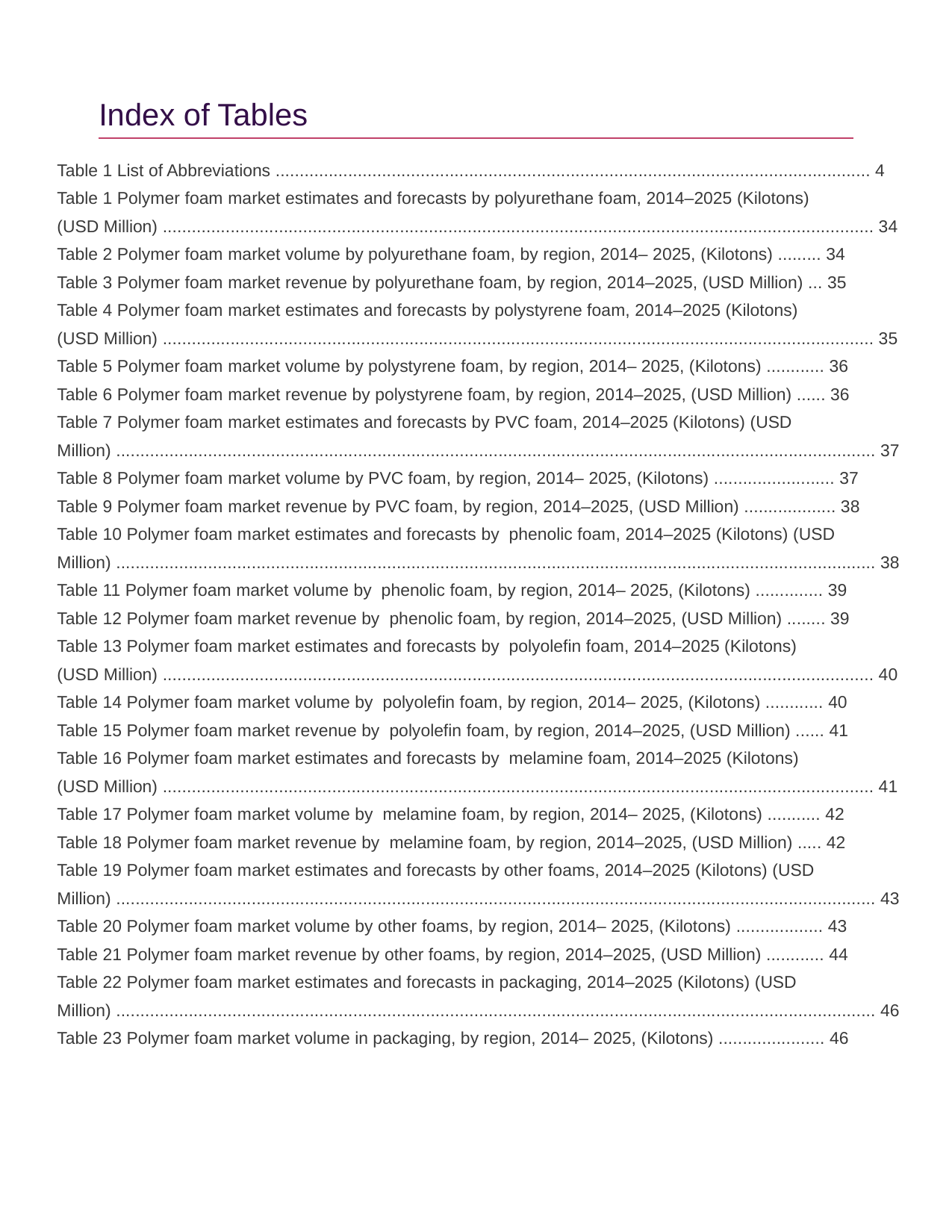

Index of Tables

Table 1 List of Abbreviations ........................................................................................................................... 4
Table 1 Polymer foam market estimates and forecasts by polyurethane foam, 2014–2025 (Kilotons)
(USD Million) ................................................................................................................................................... 34
Table 2 Polymer foam market volume by polyurethane foam, by region, 2014– 2025, (Kilotons) ......... 34
Table 3 Polymer foam market revenue by polyurethane foam, by region, 2014–2025, (USD Million) ... 35
Table 4 Polymer foam market estimates and forecasts by polystyrene foam, 2014–2025 (Kilotons)
(USD Million) ................................................................................................................................................... 35
Table 5 Polymer foam market volume by polystyrene foam, by region, 2014– 2025, (Kilotons) ............ 36
Table 6 Polymer foam market revenue by polystyrene foam, by region, 2014–2025, (USD Million) ...... 36
Table 7 Polymer foam market estimates and forecasts by PVC foam, 2014–2025 (Kilotons) (USD
Million) ............................................................................................................................................................. 37
Table 8 Polymer foam market volume by PVC foam, by region, 2014– 2025, (Kilotons) ......................... 37
Table 9 Polymer foam market revenue by PVC foam, by region, 2014–2025, (USD Million) ................... 38
Table 10 Polymer foam market estimates and forecasts by  phenolic foam, 2014–2025 (Kilotons) (USD
Million) ............................................................................................................................................................. 38
Table 11 Polymer foam market volume by  phenolic foam, by region, 2014– 2025, (Kilotons) .............. 39
Table 12 Polymer foam market revenue by  phenolic foam, by region, 2014–2025, (USD Million) ........ 39
Table 13 Polymer foam market estimates and forecasts by  polyolefin foam, 2014–2025 (Kilotons)
(USD Million) ................................................................................................................................................... 40
Table 14 Polymer foam market volume by  polyolefin foam, by region, 2014– 2025, (Kilotons) ............ 40
Table 15 Polymer foam market revenue by  polyolefin foam, by region, 2014–2025, (USD Million) ...... 41
Table 16 Polymer foam market estimates and forecasts by  melamine foam, 2014–2025 (Kilotons)
(USD Million) ................................................................................................................................................... 41
Table 17 Polymer foam market volume by  melamine foam, by region, 2014– 2025, (Kilotons) ........... 42
Table 18 Polymer foam market revenue by  melamine foam, by region, 2014–2025, (USD Million) ..... 42
Table 19 Polymer foam market estimates and forecasts by other foams, 2014–2025 (Kilotons) (USD
Million) ............................................................................................................................................................. 43
Table 20 Polymer foam market volume by other foams, by region, 2014– 2025, (Kilotons) .................. 43
Table 21 Polymer foam market revenue by other foams, by region, 2014–2025, (USD Million) ............ 44
Table 22 Polymer foam market estimates and forecasts in packaging, 2014–2025 (Kilotons) (USD
Million) ............................................................................................................................................................. 46
Table 23 Polymer foam market volume in packaging, by region, 2014– 2025, (Kilotons) ...................... 46